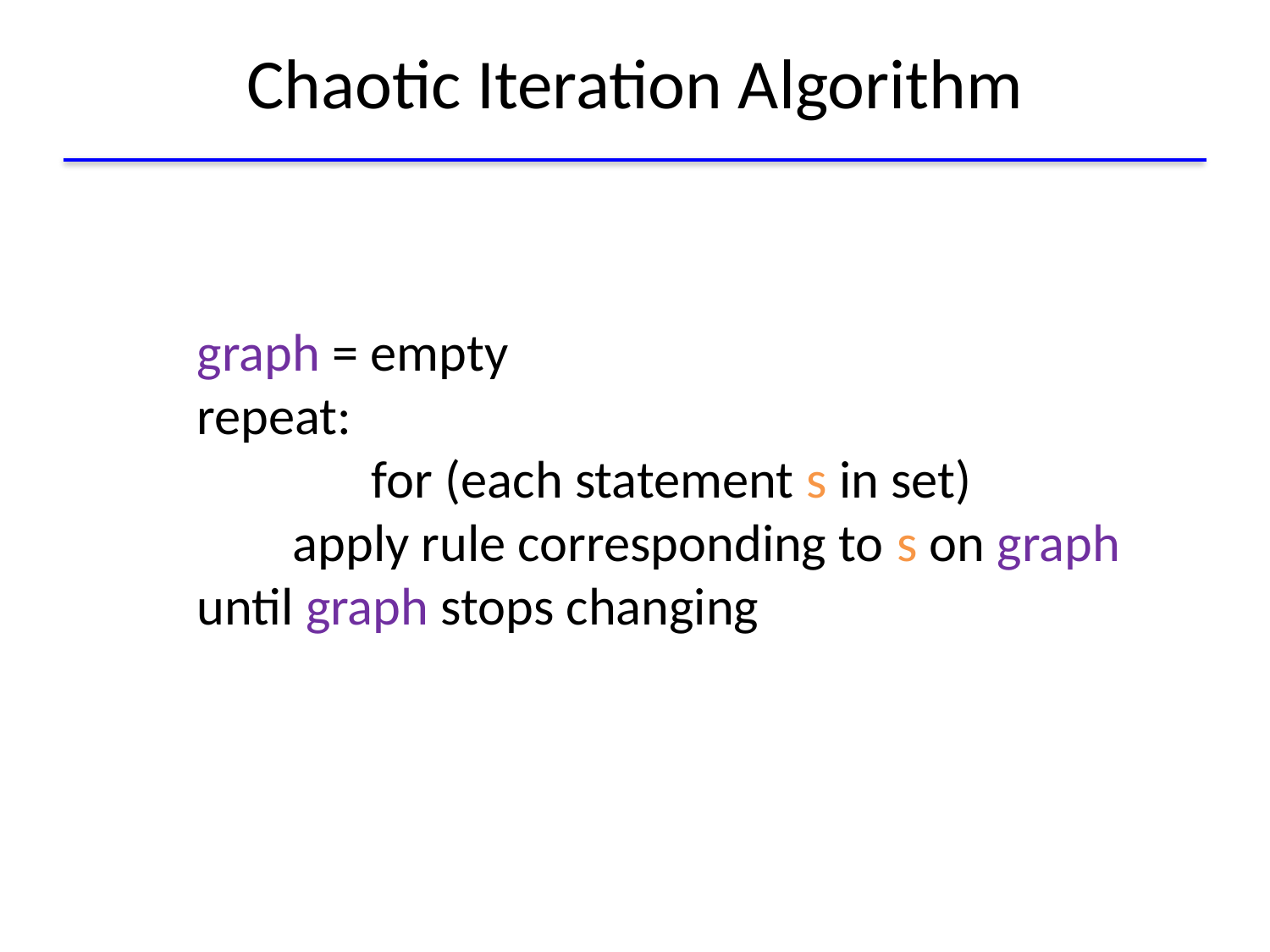

# Chaotic Iteration Algorithm
graph = empty
repeat:
	 for (each statement s in set)
     apply rule corresponding to s on graph
until graph stops changing